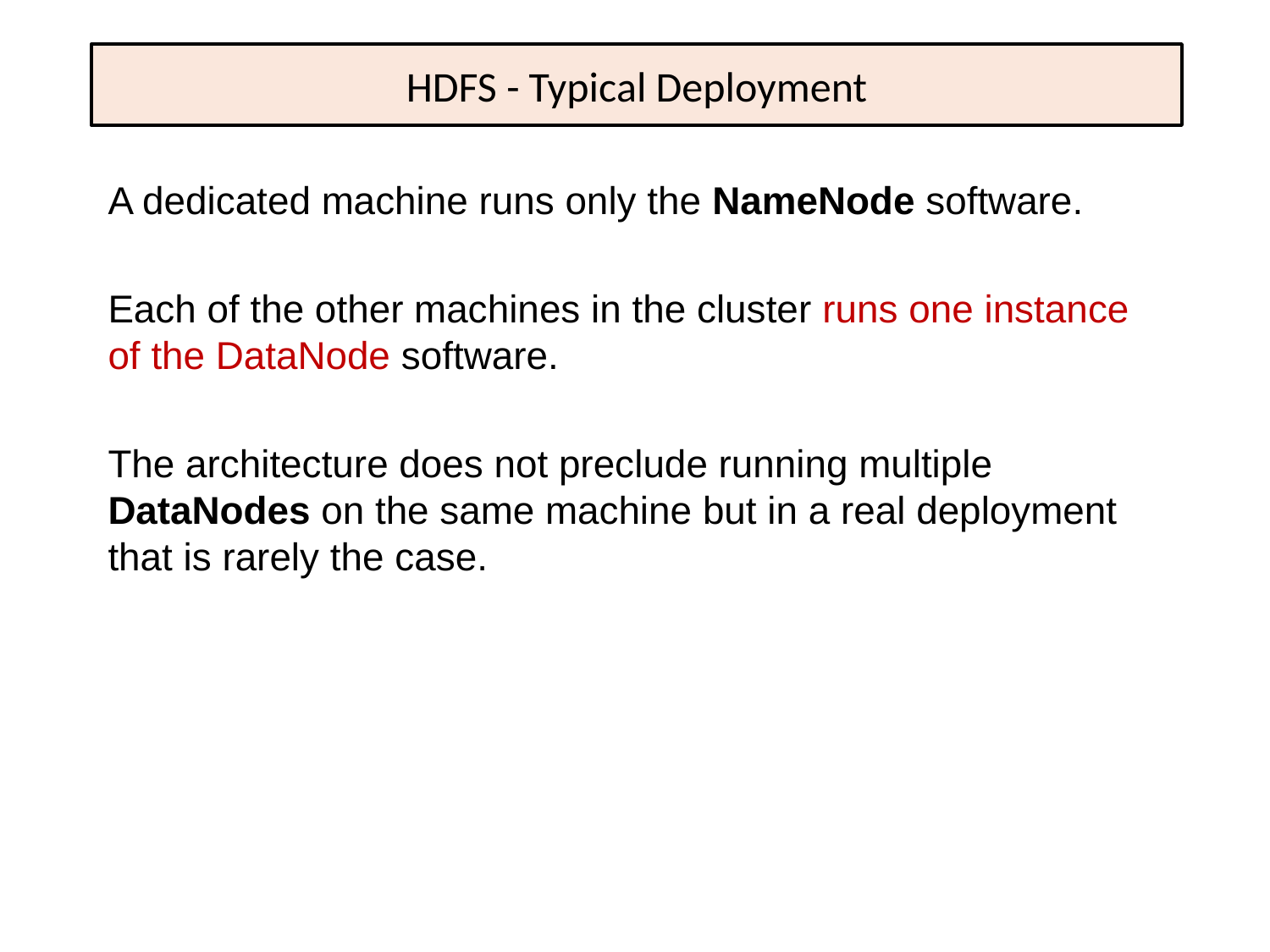

# HDFS - Typical Deployment
A dedicated machine runs only the NameNode software.

Each of the other machines in the cluster runs one instance of the DataNode software.

The architecture does not preclude running multiple DataNodes on the same machine but in a real deployment that is rarely the case.